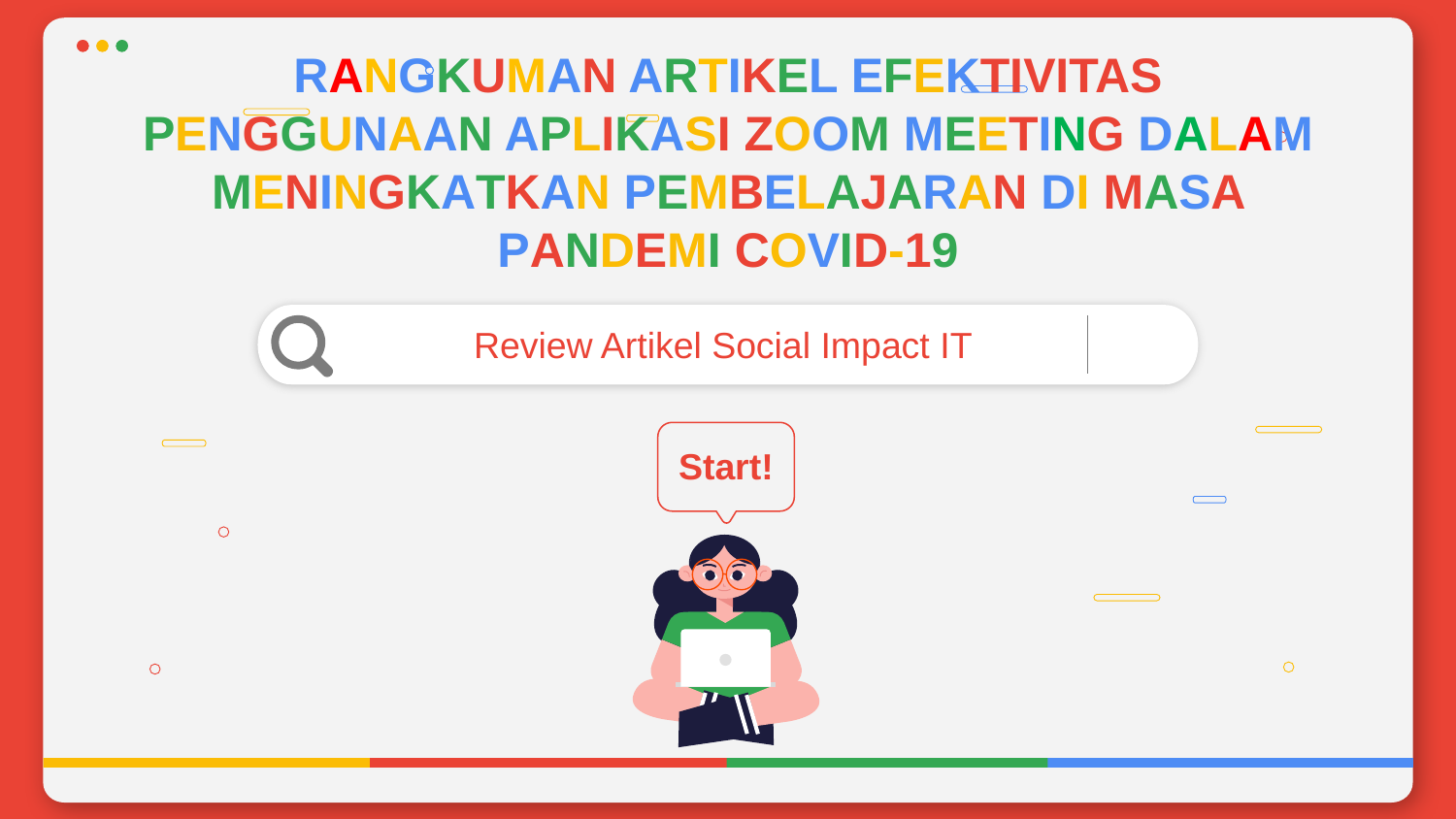

# RANGKUMAN ARTIKEL EFEKTIVITAS PENGGUNAAN APLIKASI ZOOM MEETING DALAM MENINGKATKAN PEMBELAJARAN DI MASA PANDEMI COVID-19
Review Artikel Social Impact IT
Start!